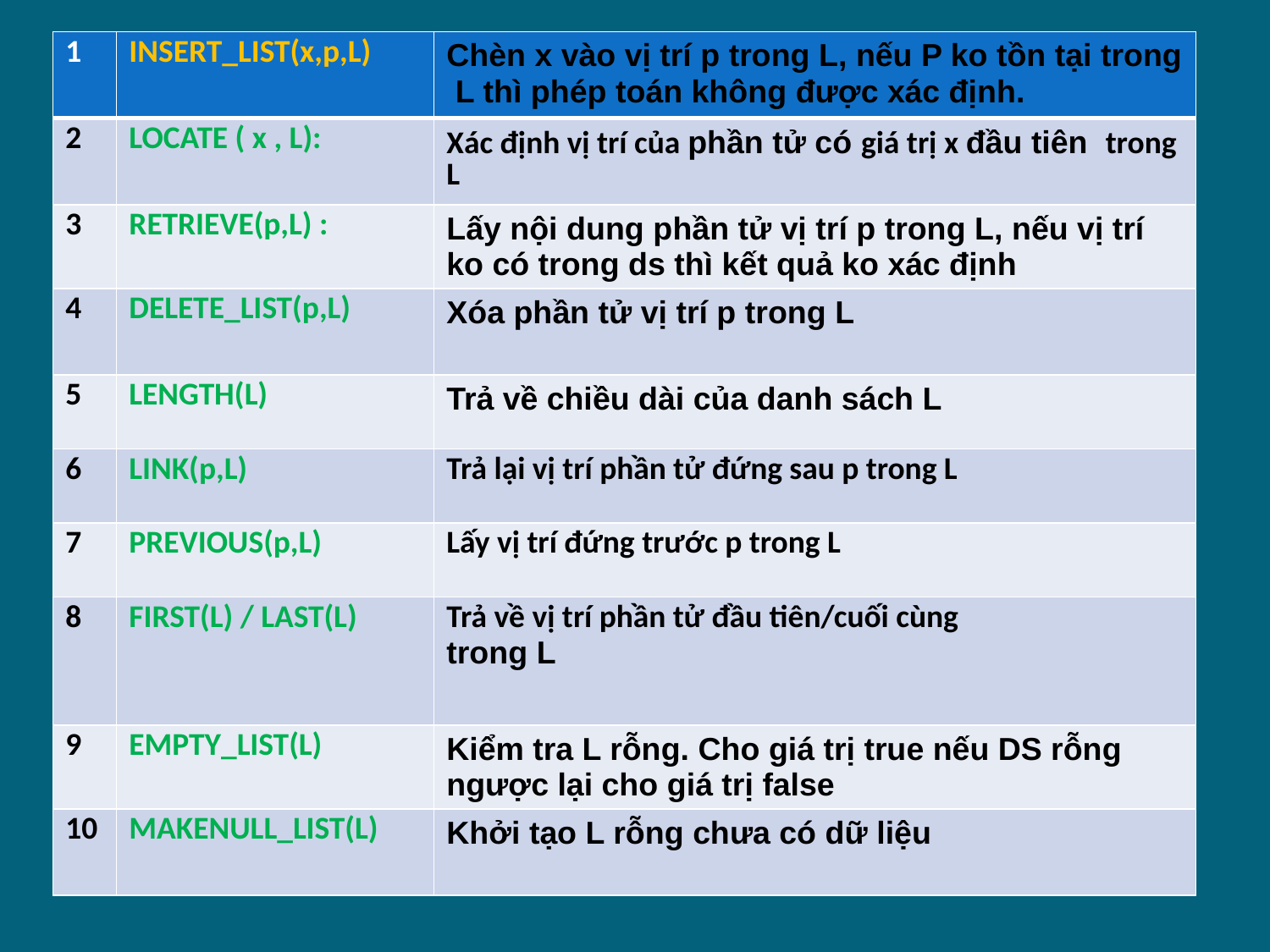

| 1 | INSERT\_LIST(x,p,L) | Chèn x vào vị trí p trong L, nếu P ko tồn tại trong L thì phép toán không được xác định. |
| --- | --- | --- |
| 2 | LOCATE ( x , L): | Xác định vị trí của phần tử có giá trị x đầu tiên trong L |
| 3 | RETRIEVE(p,L) : | Lấy nội dung phần tử vị trí p trong L, nếu vị trí ko có trong ds thì kết quả ko xác định |
| 4 | DELETE\_LIST(p,L) | Xóa phần tử vị trí p trong L |
| 5 | LENGTH(L) | Trả về chiều dài của danh sách L |
| 6 | LINK(p,L) | Trả lại vị trí phần tử đứng sau p trong L |
| 7 | PREVIOUS(p,L) | Lấy vị trí đứng trước p trong L |
| 8 | FIRST(L) / LAST(L) | Trả về vị trí phần tử đầu tiên/cuối cùng trong L |
| 9 | EMPTY\_LIST(L) | Kiểm tra L rỗng. Cho giá trị true nếu DS rỗng ngược lại cho giá trị false |
| 10 | MAKENULL\_LIST(L) | Khởi tạo L rỗng chưa có dữ liệu |